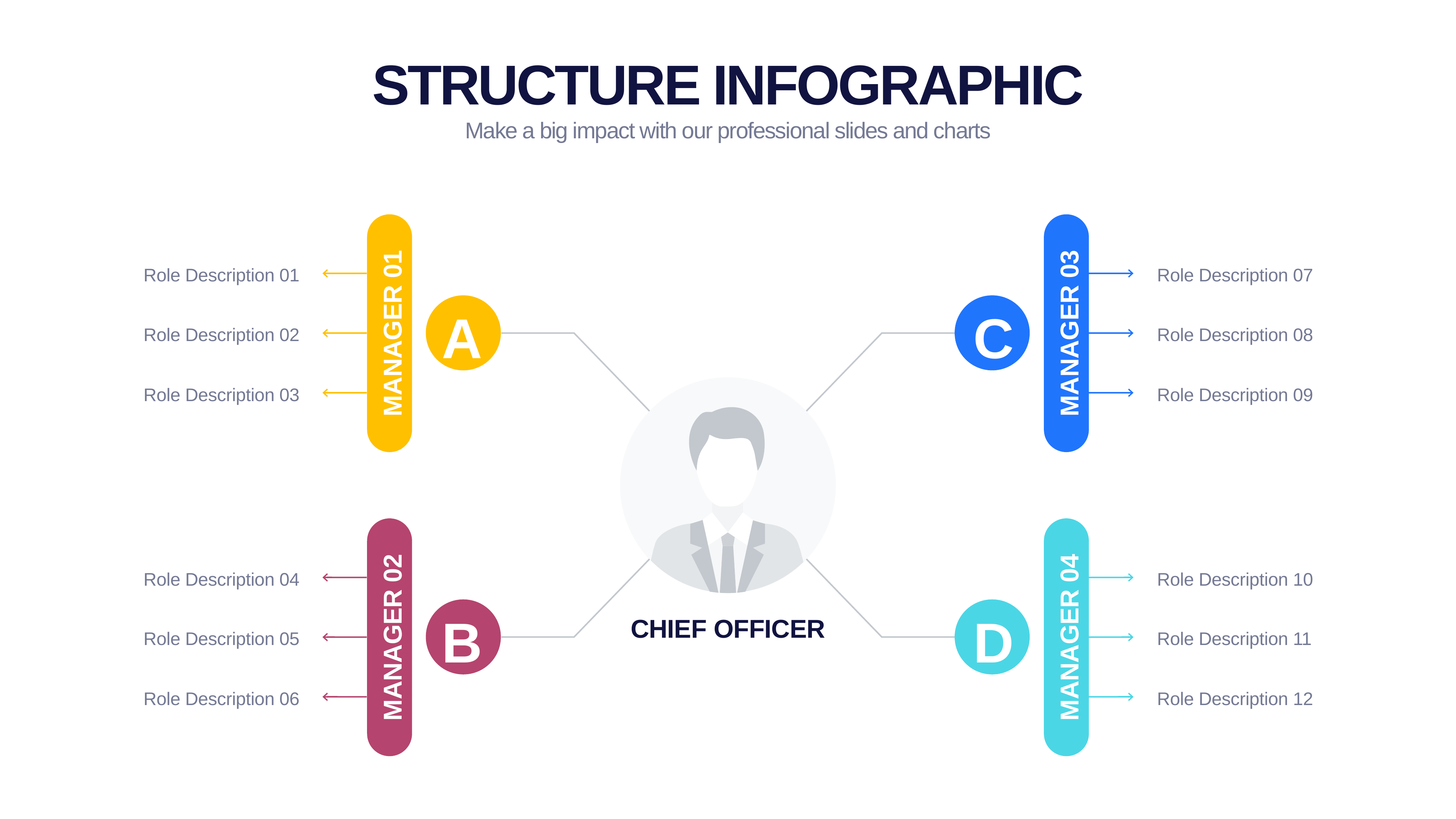

STRUCTURE INFOGRAPHIC
Make a big impact with our professional slides and charts

Role Description 01
Role Description 07

A
C
MANAGER 01
MANAGER 03
Role Description 02
Role Description 08

Role Description 03
Role Description 09

Role Description 04
Role Description 10

B
D
CHIEF OFFICER
MANAGER 02
MANAGER 04
Role Description 05
Role Description 11

Role Description 06
Role Description 12